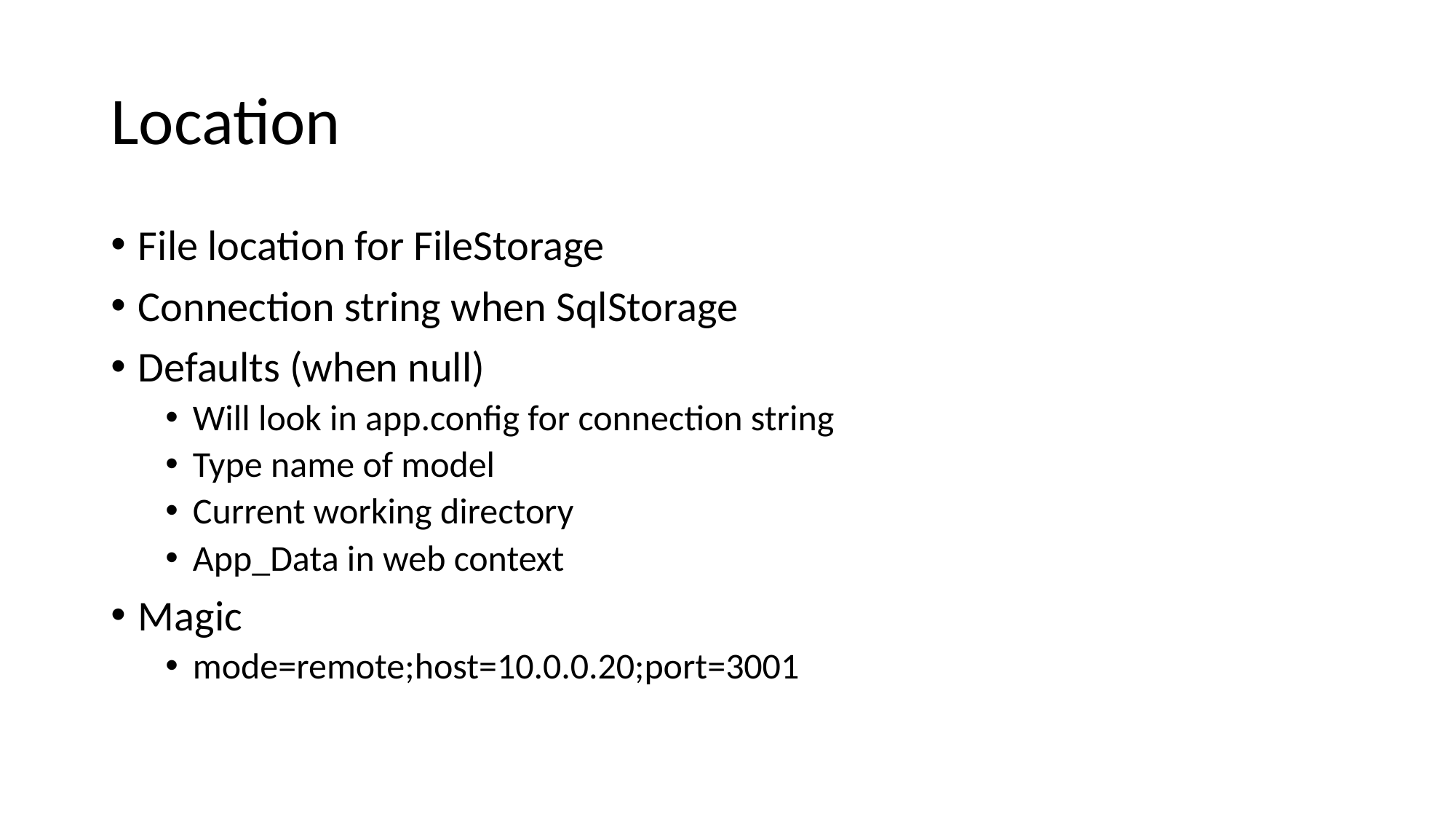

# Location
File location for FileStorage
Connection string when SqlStorage
Defaults (when null)
Will look in app.config for connection string
Type name of model
Current working directory
App_Data in web context
Magic
mode=remote;host=10.0.0.20;port=3001